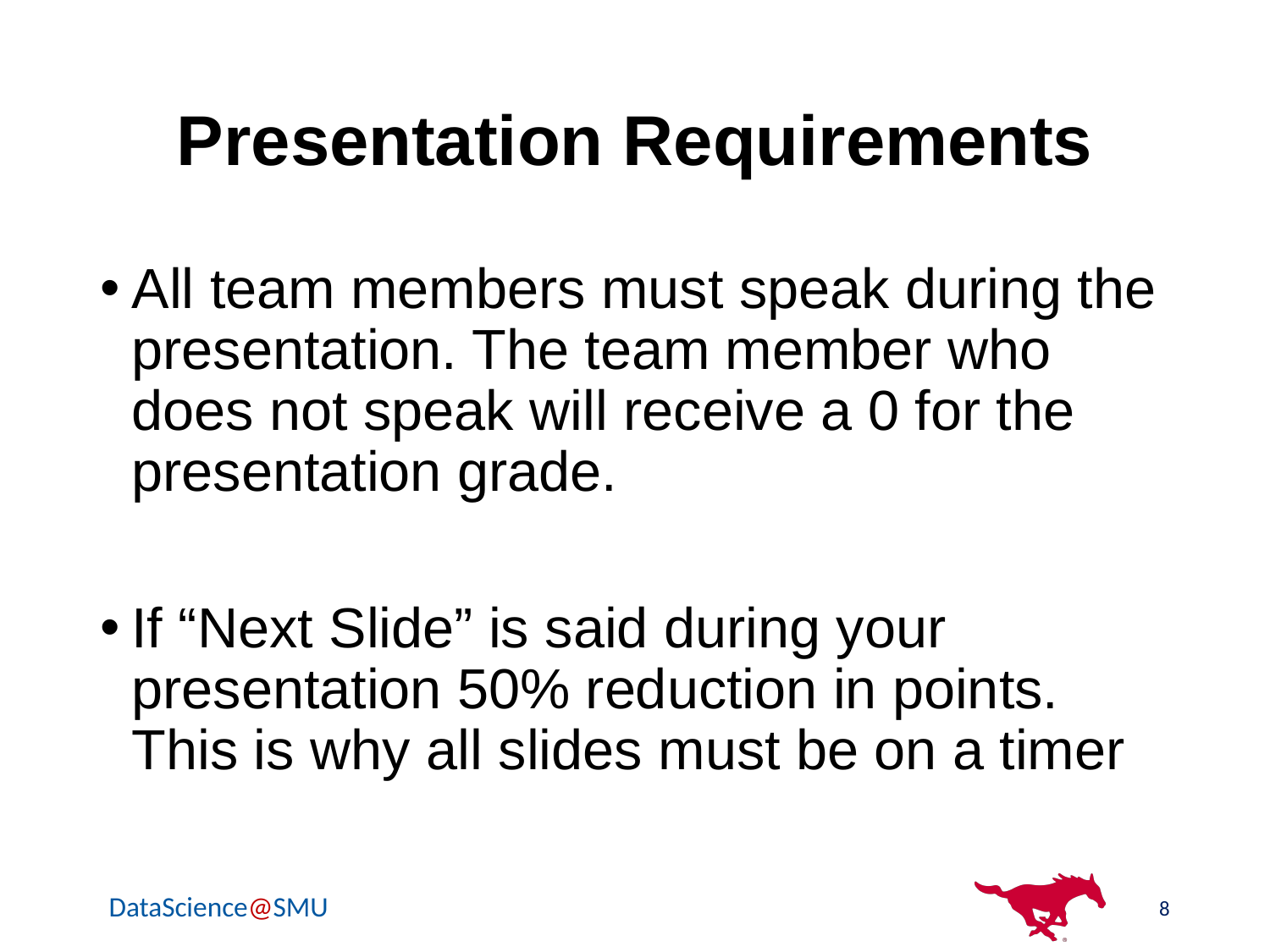

# Presentation Requirements
All team members must speak during the presentation. The team member who does not speak will receive a 0 for the presentation grade.

If “Next Slide” is said during your presentation 50% reduction in points. This is why all slides must be on a timer

8